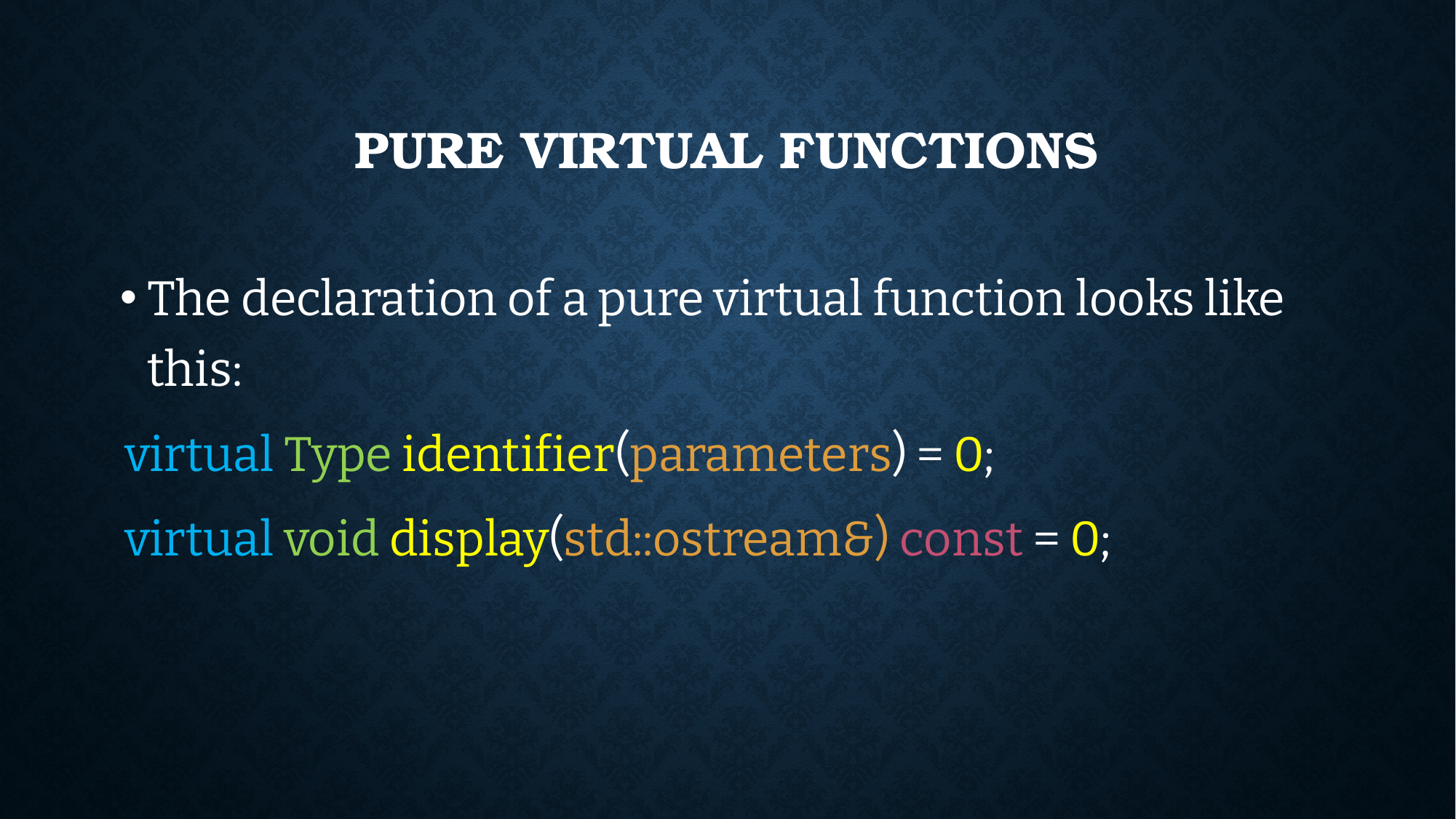

# Pure Virtual Functions
The declaration of a pure virtual function looks like this:
virtual Type identifier(parameters) = 0;
virtual void display(std::ostream&) const = 0;